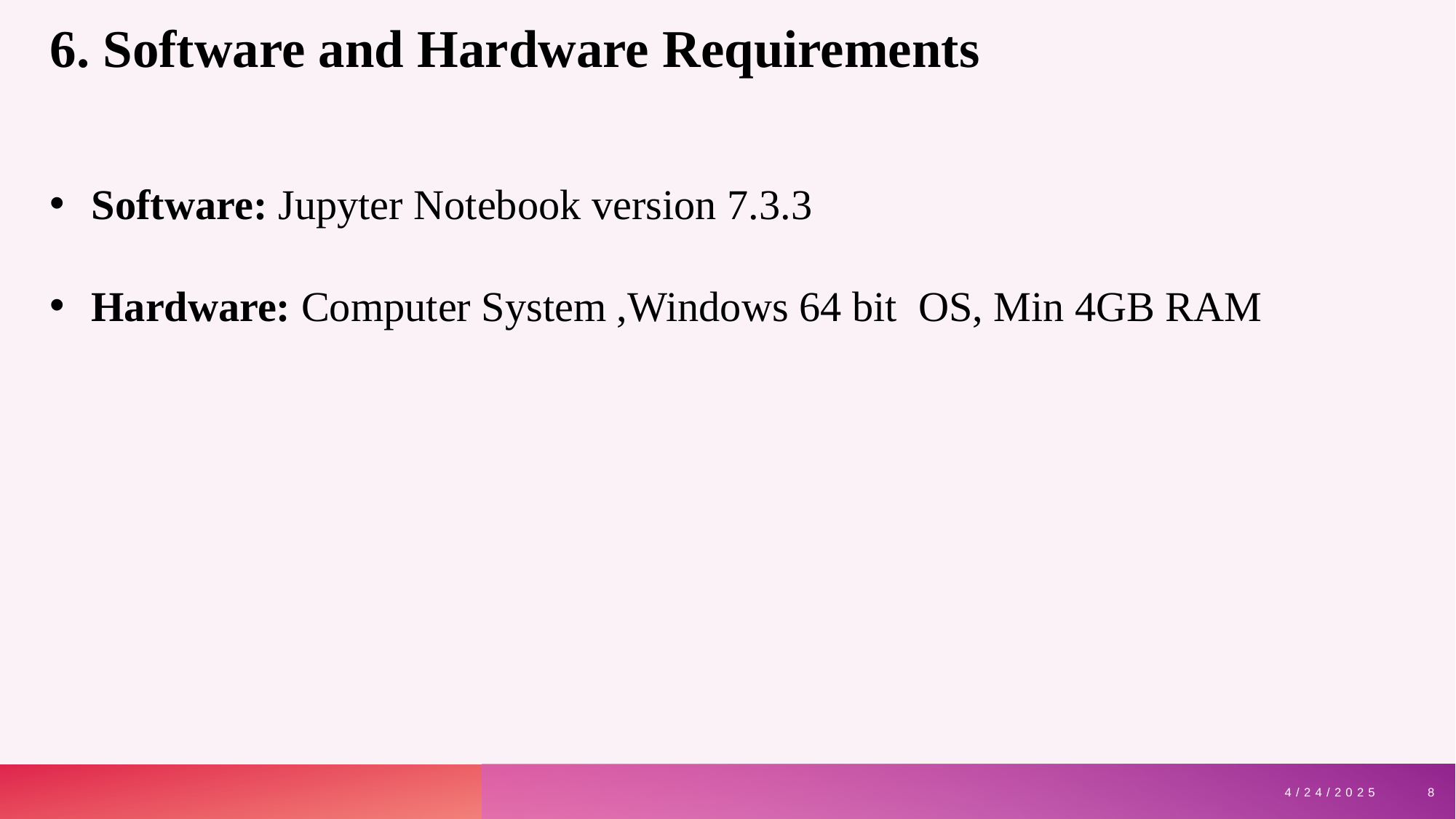

6. Software and Hardware Requirements​​​​​
Software: Jupyter Notebook version 7.3.3

Hardware: Computer System ,Windows 64 bit  OS, Min 4GB RAM

8
4/24/2025